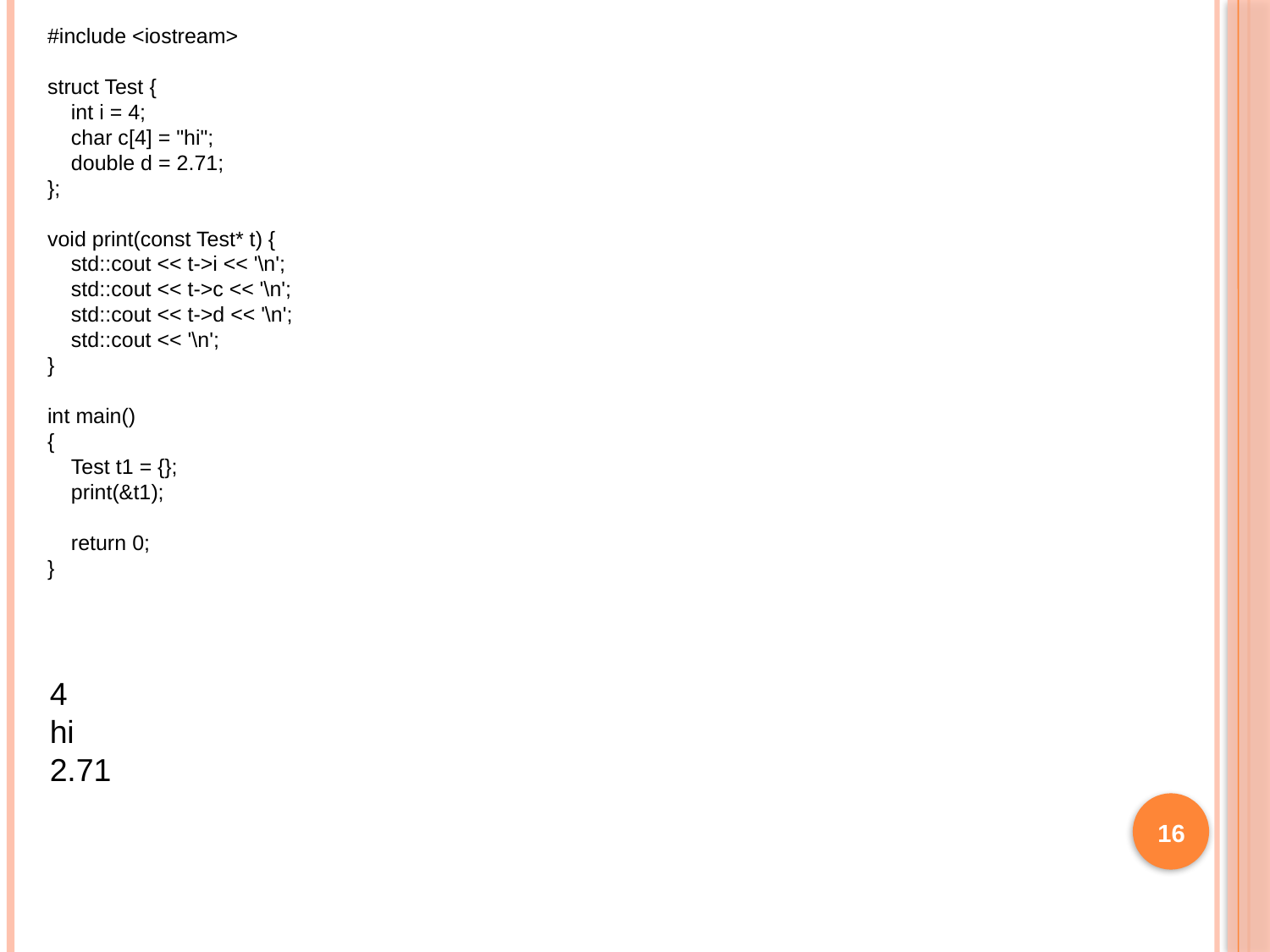

#include <iostream>

struct Test {
    int i = 4;
    char c[4] = "hi";
    double d = 2.71;
};

void print(const Test* t) {
    std::cout << t->i << '\n';
    std::cout << t->c << '\n';
    std::cout << t->d << '\n';
    std::cout << '\n';
}

int main()
{
    Test t1 = {};
    print(&t1);

    return 0;
}
4
hi
2.71
16